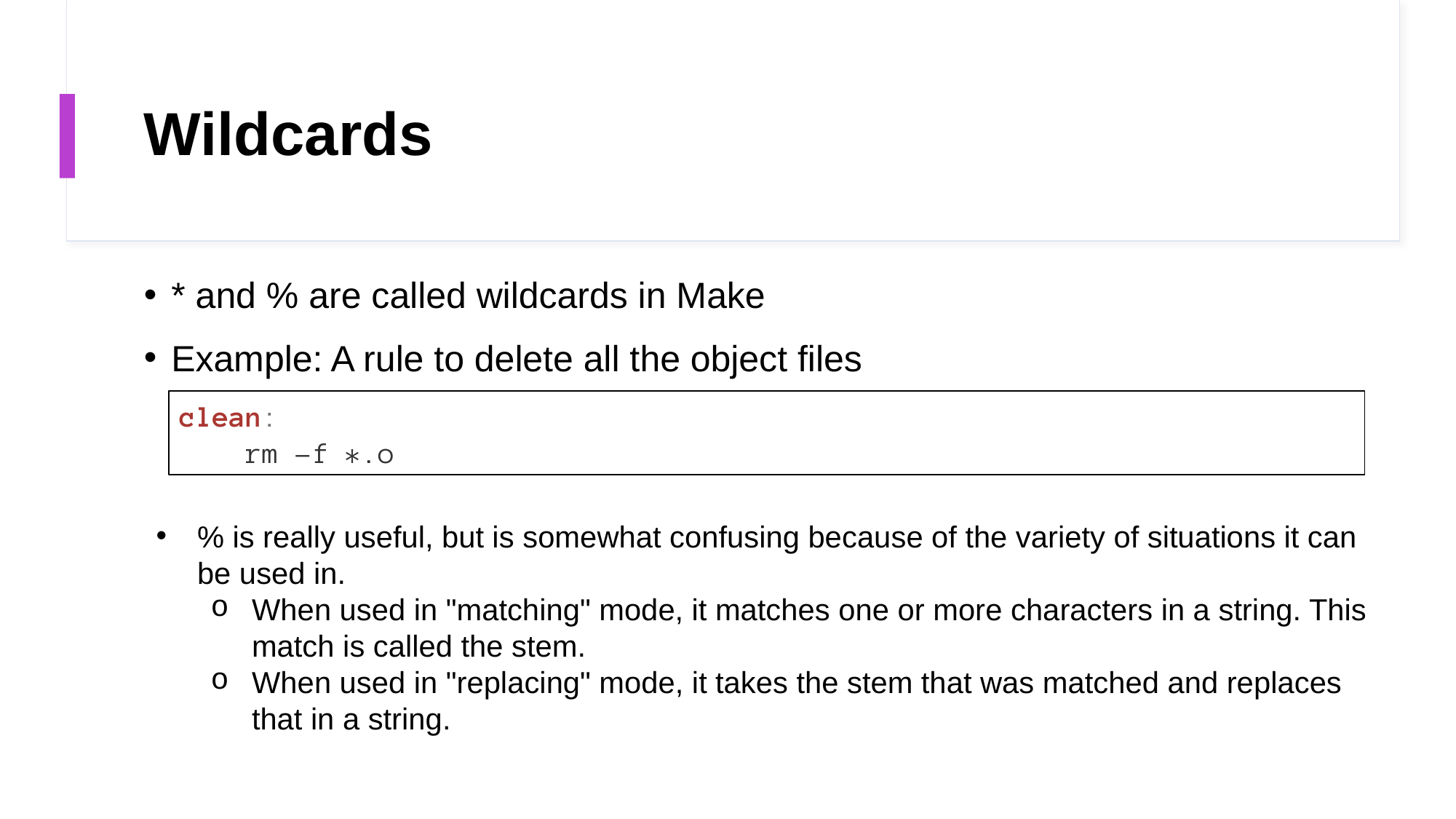

# Wildcards
* and % are called wildcards in Make
Example: A rule to delete all the object files
clean:
    rm -f *.o
% is really useful, but is somewhat confusing because of the variety of situations it can be used in.
When used in "matching" mode, it matches one or more characters in a string. This match is called the stem.
When used in "replacing" mode, it takes the stem that was matched and replaces that in a string.